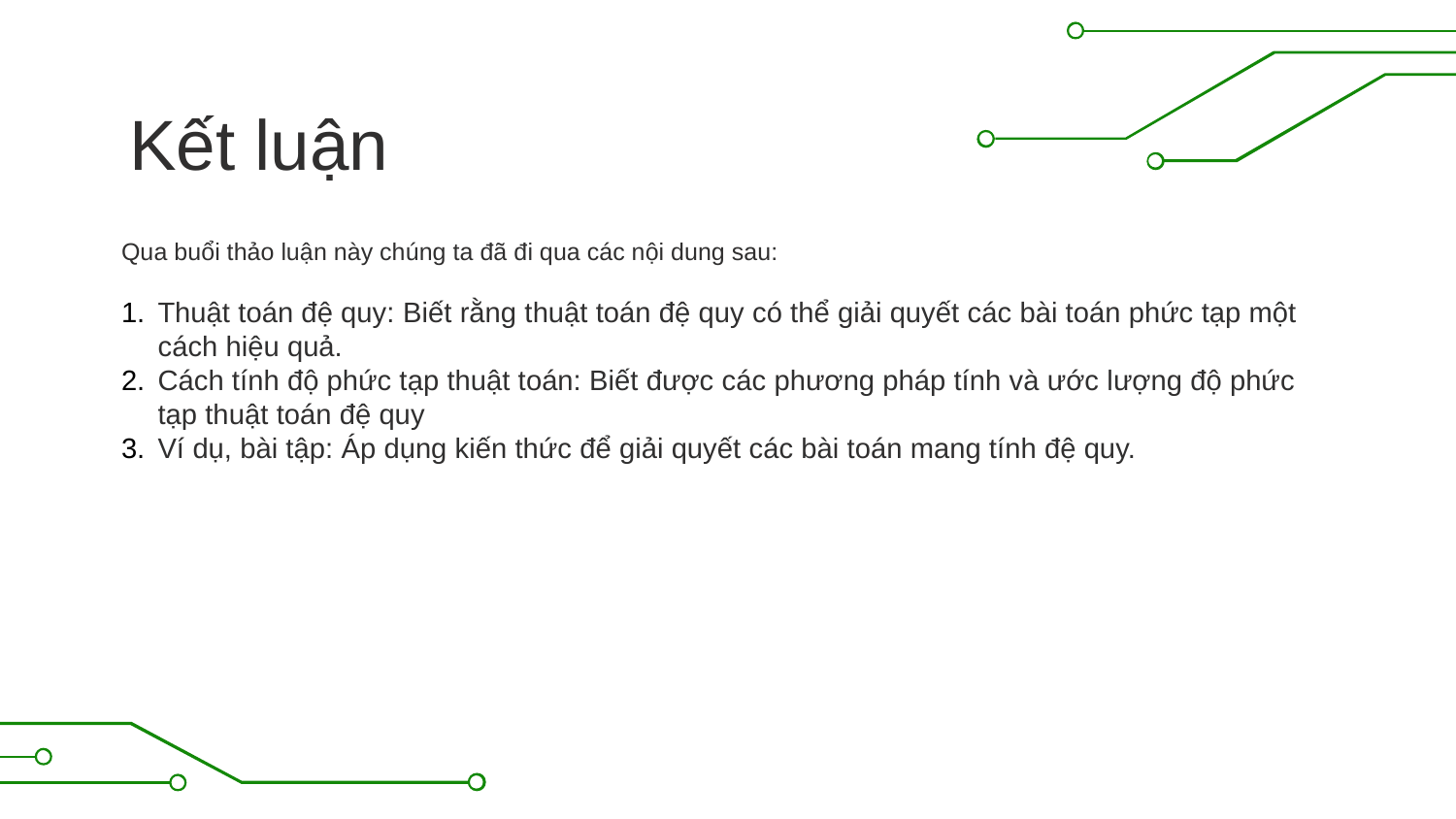

# Kết luận
Qua buổi thảo luận này chúng ta đã đi qua các nội dung sau:

Thuật toán đệ quy: Biết rằng thuật toán đệ quy có thể giải quyết các bài toán phức tạp một cách hiệu quả.
Cách tính độ phức tạp thuật toán: Biết được các phương pháp tính và ước lượng độ phức tạp thuật toán đệ quy
Ví dụ, bài tập: Áp dụng kiến thức để giải quyết các bài toán mang tính đệ quy.